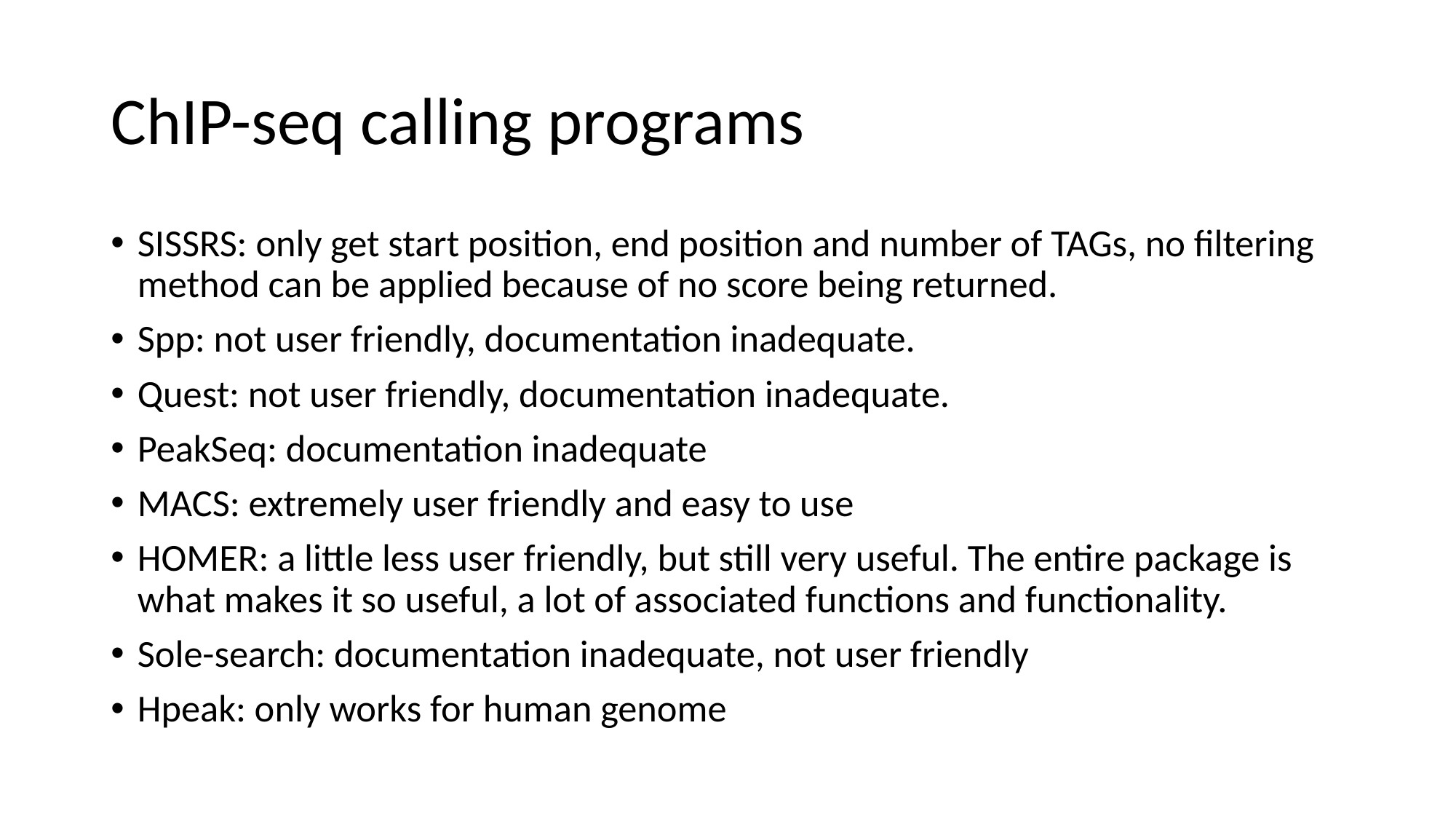

# ChIP-seq calling programs
SISSRS: only get start position, end position and number of TAGs, no filtering method can be applied because of no score being returned.
Spp: not user friendly, documentation inadequate.
Quest: not user friendly, documentation inadequate.
PeakSeq: documentation inadequate
MACS: extremely user friendly and easy to use
HOMER: a little less user friendly, but still very useful. The entire package is what makes it so useful, a lot of associated functions and functionality.
Sole-search: documentation inadequate, not user friendly
Hpeak: only works for human genome